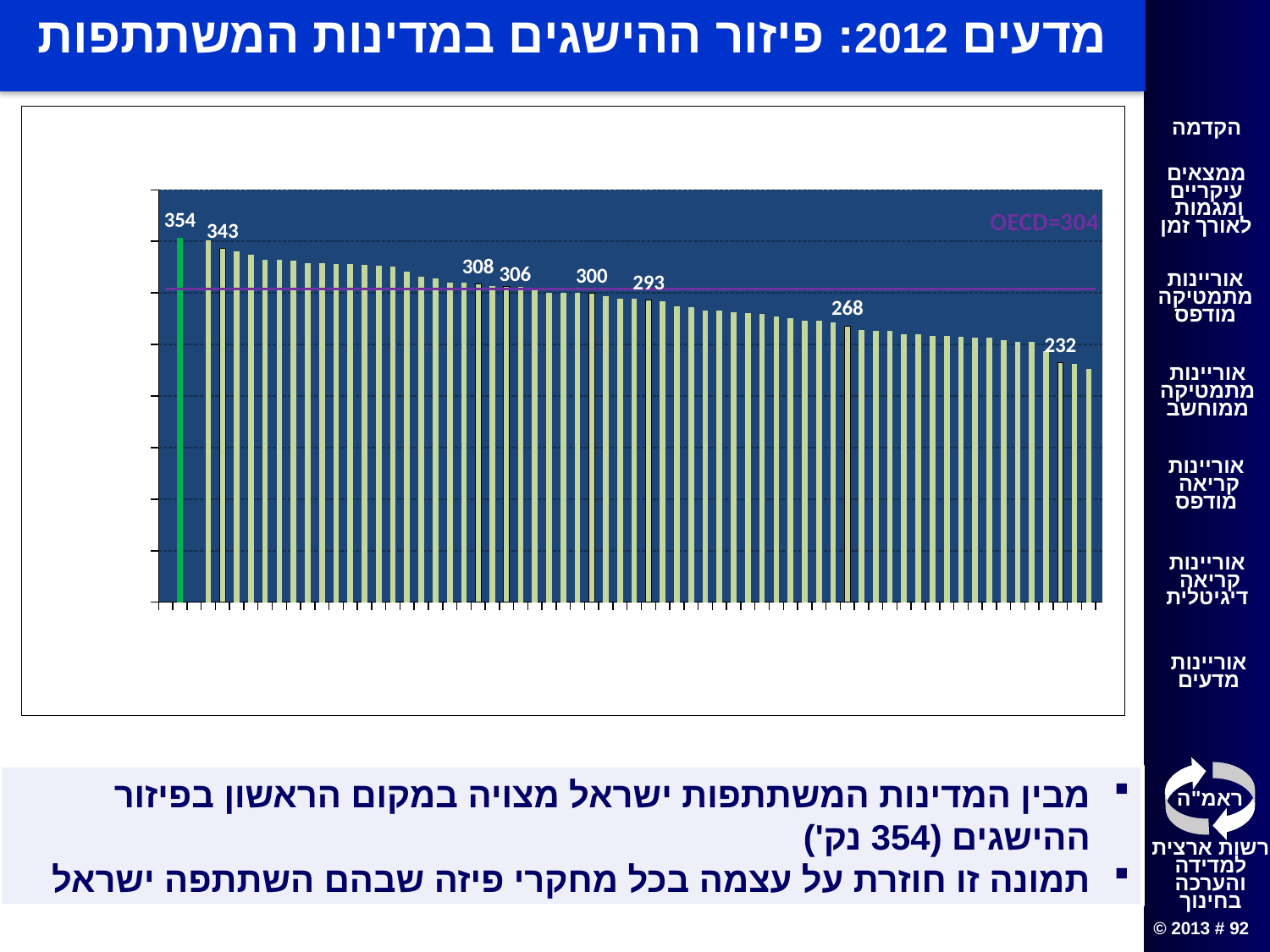

# מדעים 2012: פיזור ההישגים במדינות המשתתפות

[unsupported chart]

מבין המדינות המשתתפות ישראל מצויה במקום הראשון בפיזור ההישגים (354 נק')
תמונה זו חוזרת על עצמה בכל מחקרי פיזה שבהם השתתפה ישראל
מדינות ה-IEA